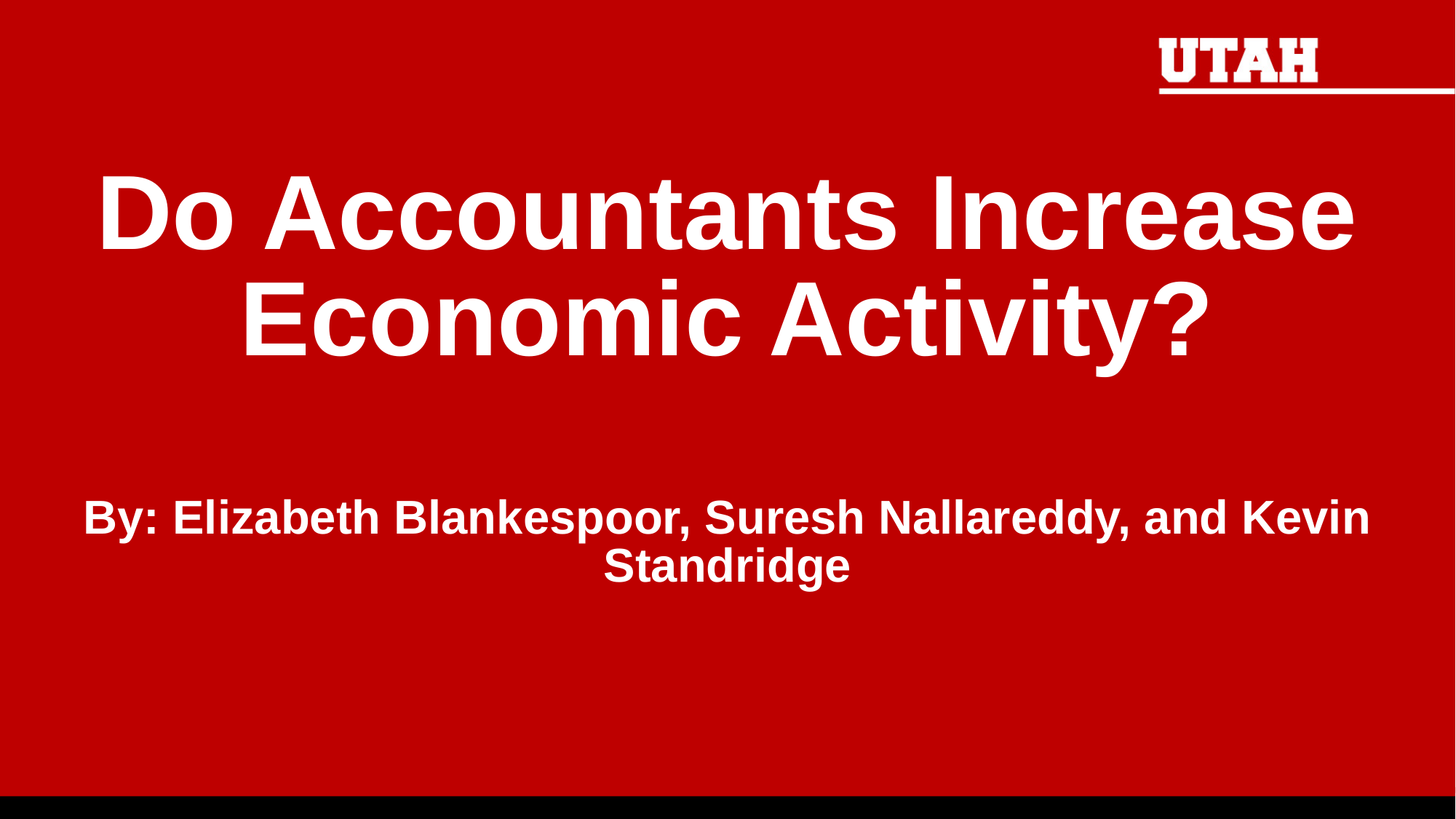

# Do Accountants Increase Economic Activity? By: Elizabeth Blankespoor, Suresh Nallareddy, and Kevin Standridge